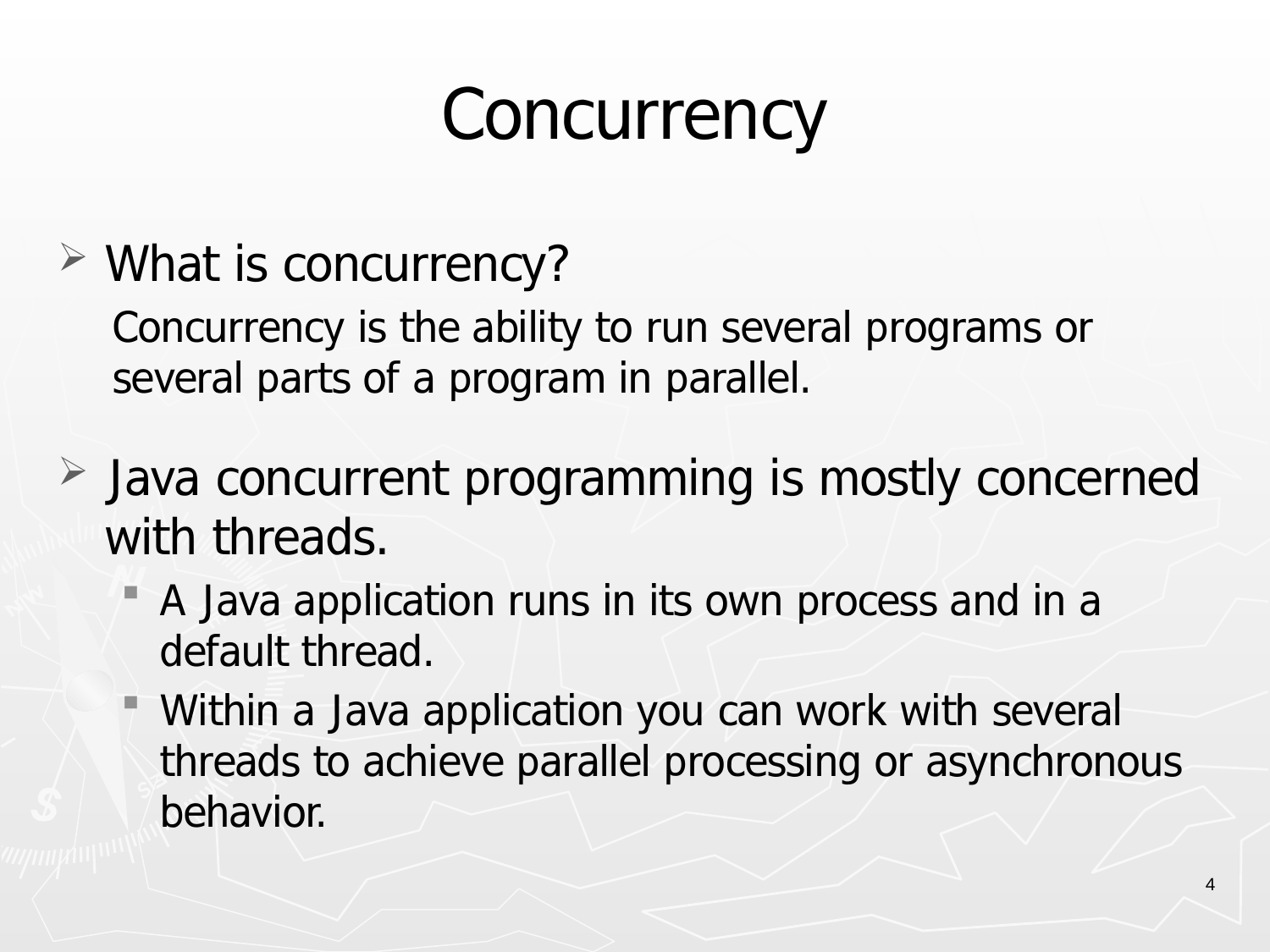

# Concurrency
What is concurrency?
Concurrency is the ability to run several programs or several parts of a program in parallel.

Java concurrent programming is mostly concerned with threads.
A Java application runs in its own process and in a default thread.
Within a Java application you can work with several threads to achieve parallel processing or asynchronous behavior.

4